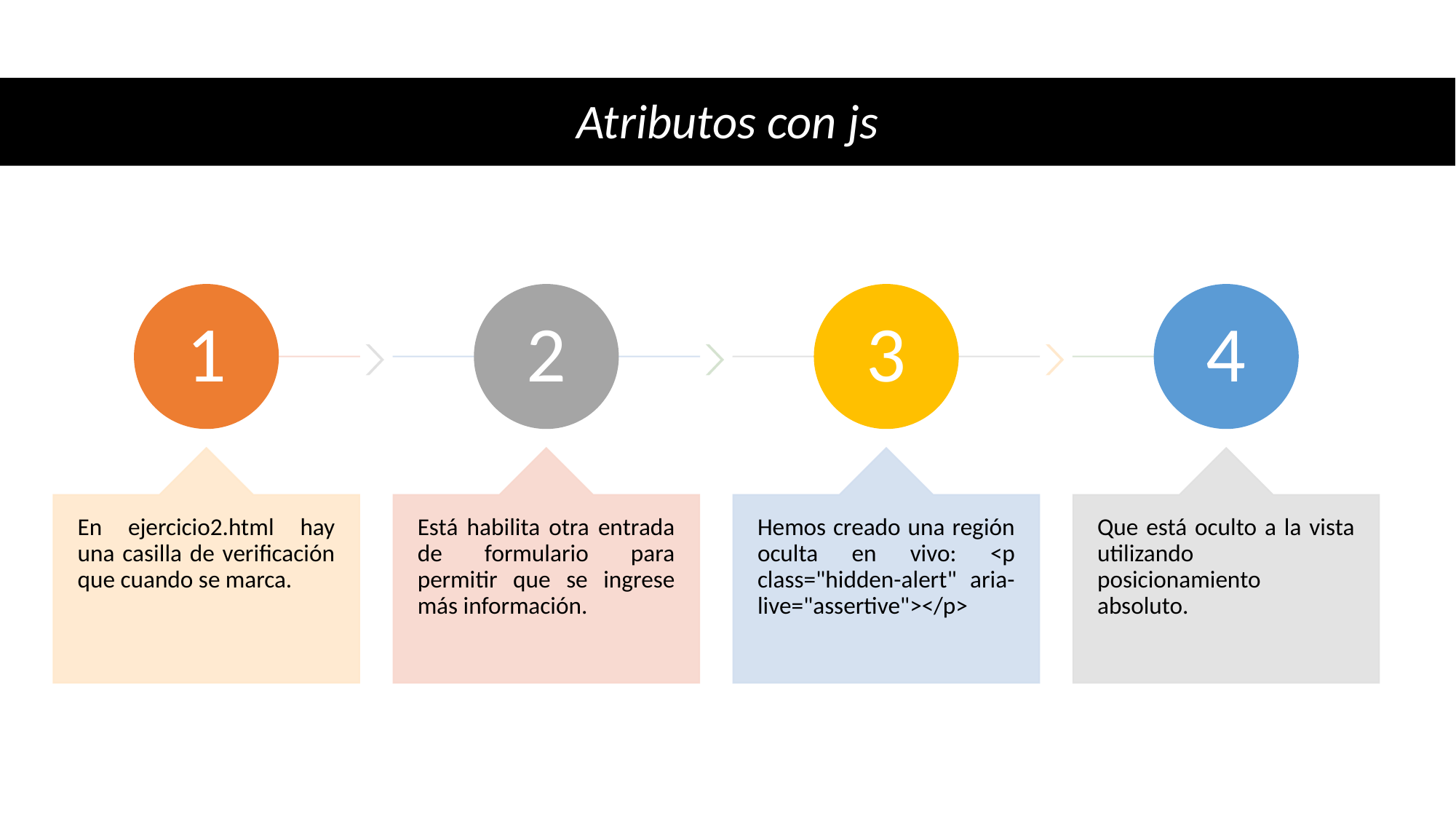

# Atributos con js
1
En ejercicio2.html hay una casilla de verificación que cuando se marca.
2
Está habilita otra entrada de formulario para permitir que se ingrese más información.
3
Hemos creado una región oculta en vivo: <p class="hidden-alert" aria-live="assertive"></p>
4
Que está oculto a la vista utilizando posicionamiento absoluto.